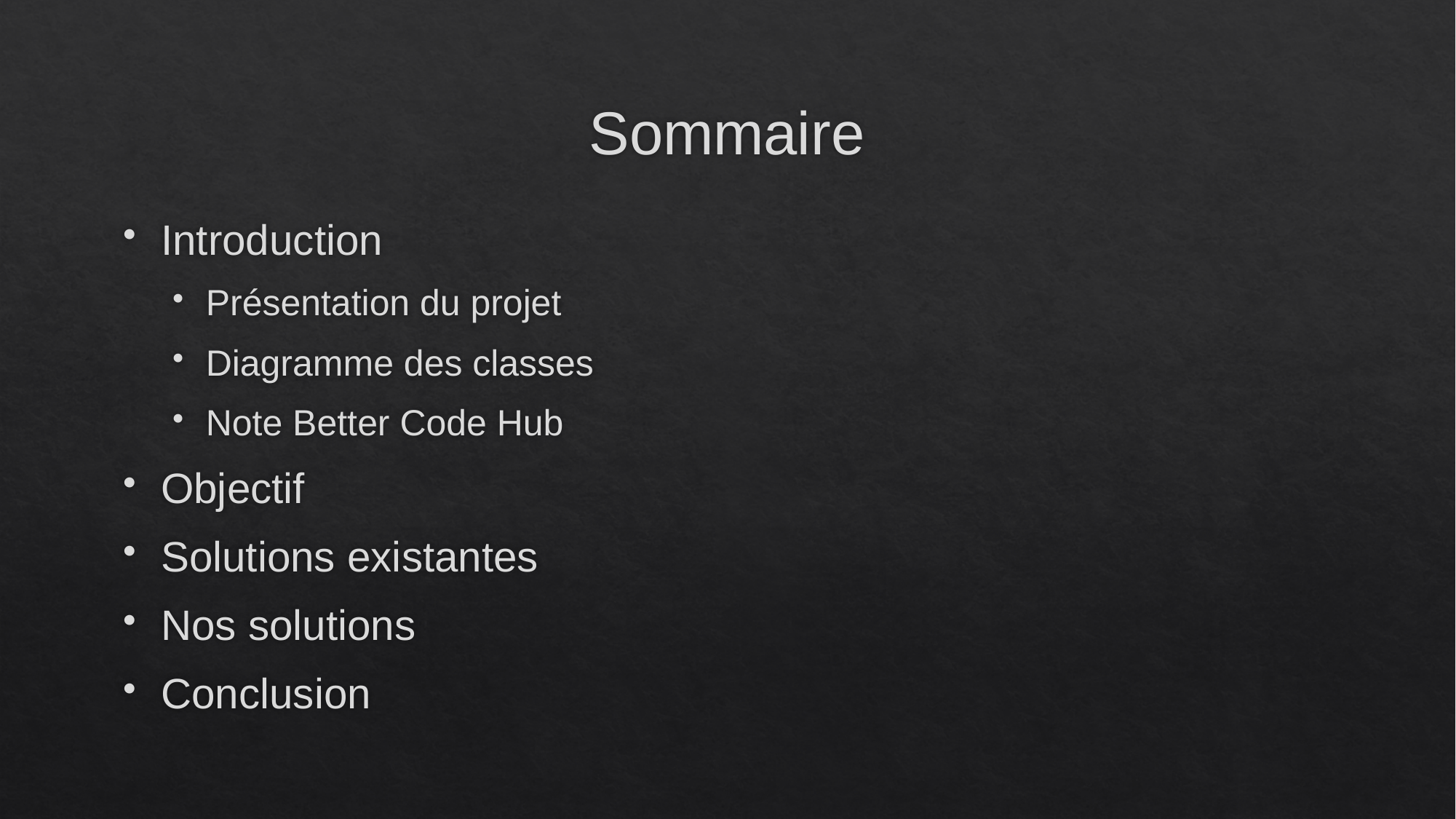

# Sommaire
Introduction
Présentation du projet
Diagramme des classes
Note Better Code Hub
Objectif
Solutions existantes
Nos solutions
Conclusion